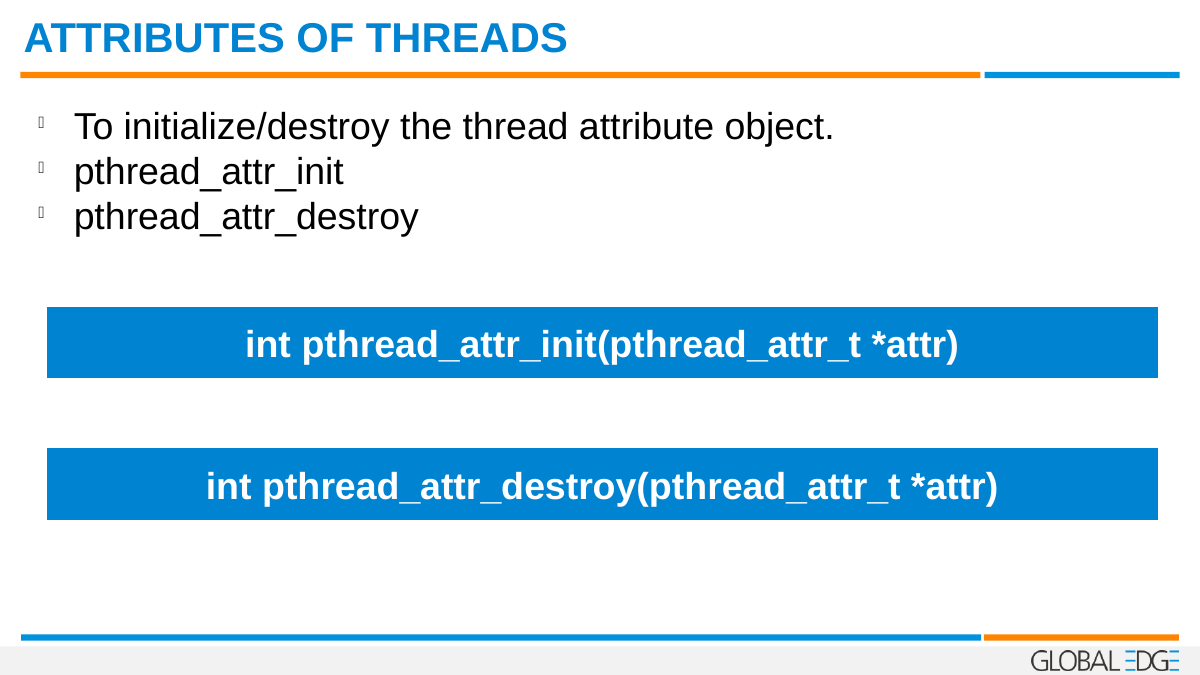

ATTRIBUTES OF THREADS
To initialize/destroy the thread attribute object.
pthread_attr_init
pthread_attr_destroy

int pthread_attr_init(pthread_attr_t *attr)
int pthread_attr_destroy(pthread_attr_t *attr)